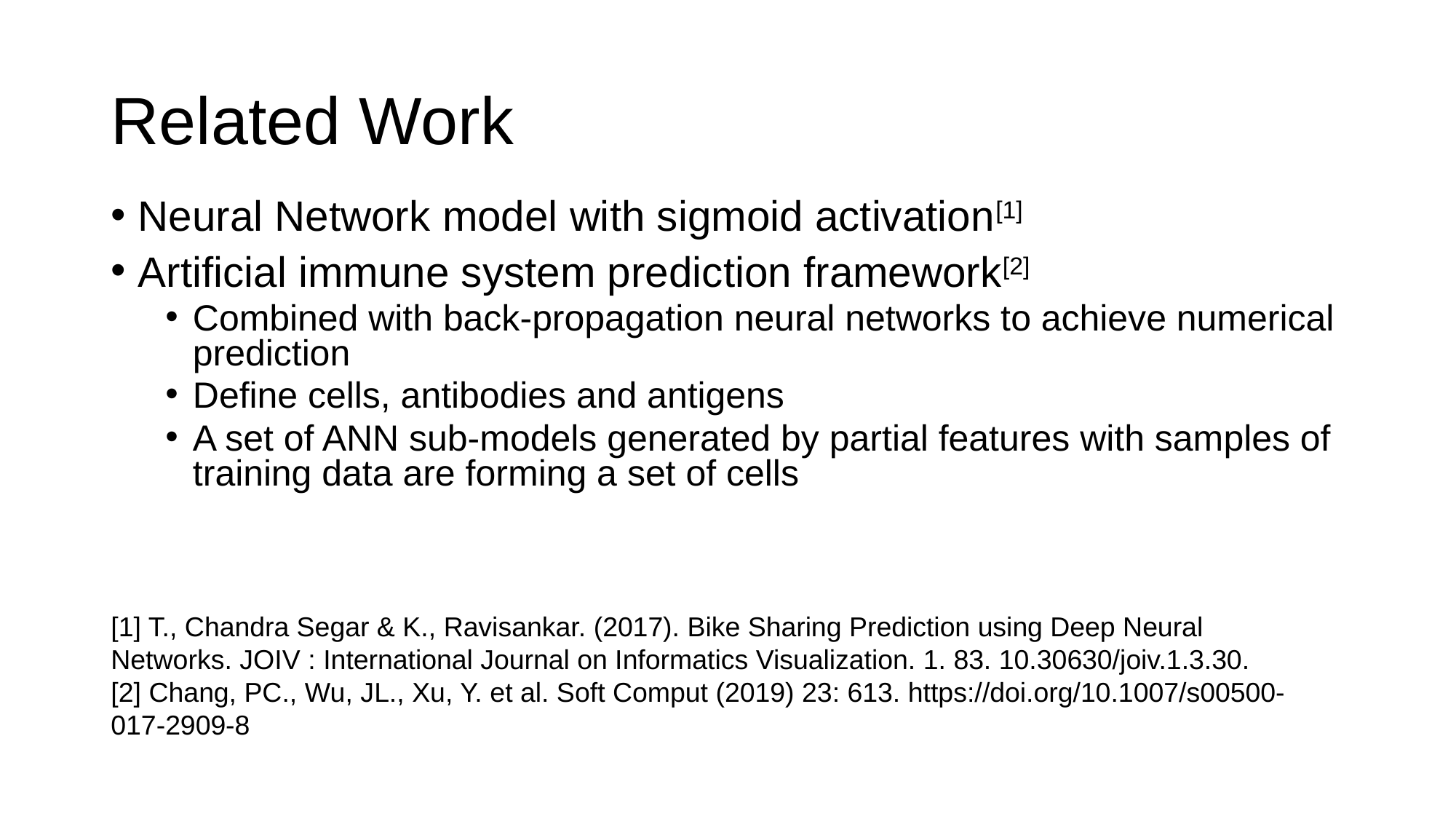

# Related Work
Neural Network model with sigmoid activation[1]
Artificial immune system prediction framework[2]
Combined with back-propagation neural networks to achieve numerical prediction
Define cells, antibodies and antigens
A set of ANN sub-models generated by partial features with samples of training data are forming a set of cells

[1] T., Chandra Segar & K., Ravisankar. (2017). Bike Sharing Prediction using Deep Neural Networks. JOIV : International Journal on Informatics Visualization. 1. 83. 10.30630/joiv.1.3.30.
[2] Chang, PC., Wu, JL., Xu, Y. et al. Soft Comput (2019) 23: 613. https://doi.org/10.1007/s00500-017-2909-8